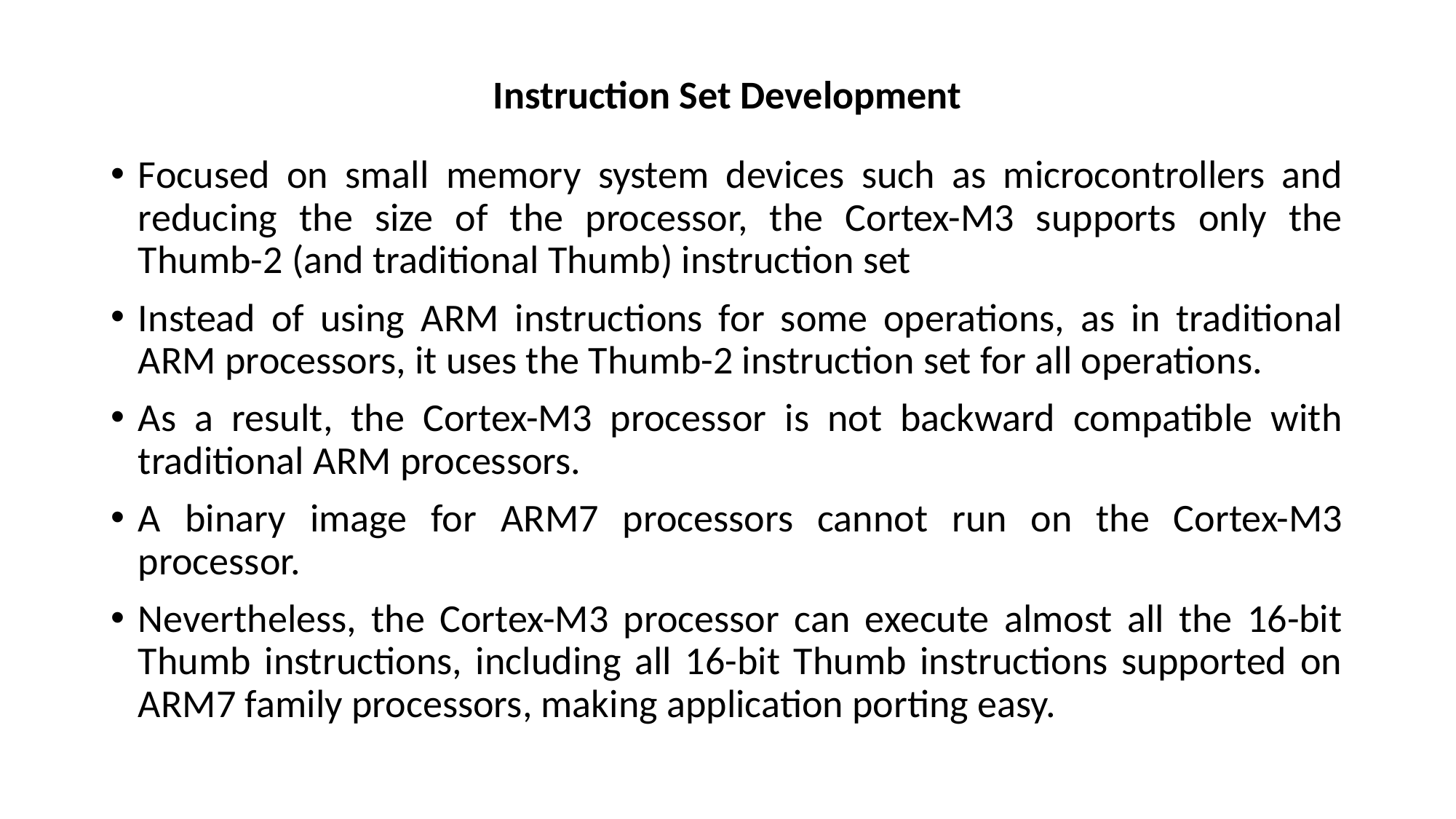

# Instruction Set Development
Focused on small memory system devices such as microcontrollers and reducing the size of the processor, the Cortex-M3 supports only the Thumb-2 (and traditional Thumb) instruction set
Instead of using ARM instructions for some operations, as in traditional ARM processors, it uses the Thumb-2 instruction set for all operations.
As a result, the Cortex-M3 processor is not backward compatible with traditional ARM processors.
A binary image for ARM7 processors cannot run on the Cortex-M3 processor.
Nevertheless, the Cortex-M3 processor can execute almost all the 16-bit Thumb instructions, including all 16-bit Thumb instructions supported on ARM7 family processors, making application porting easy.